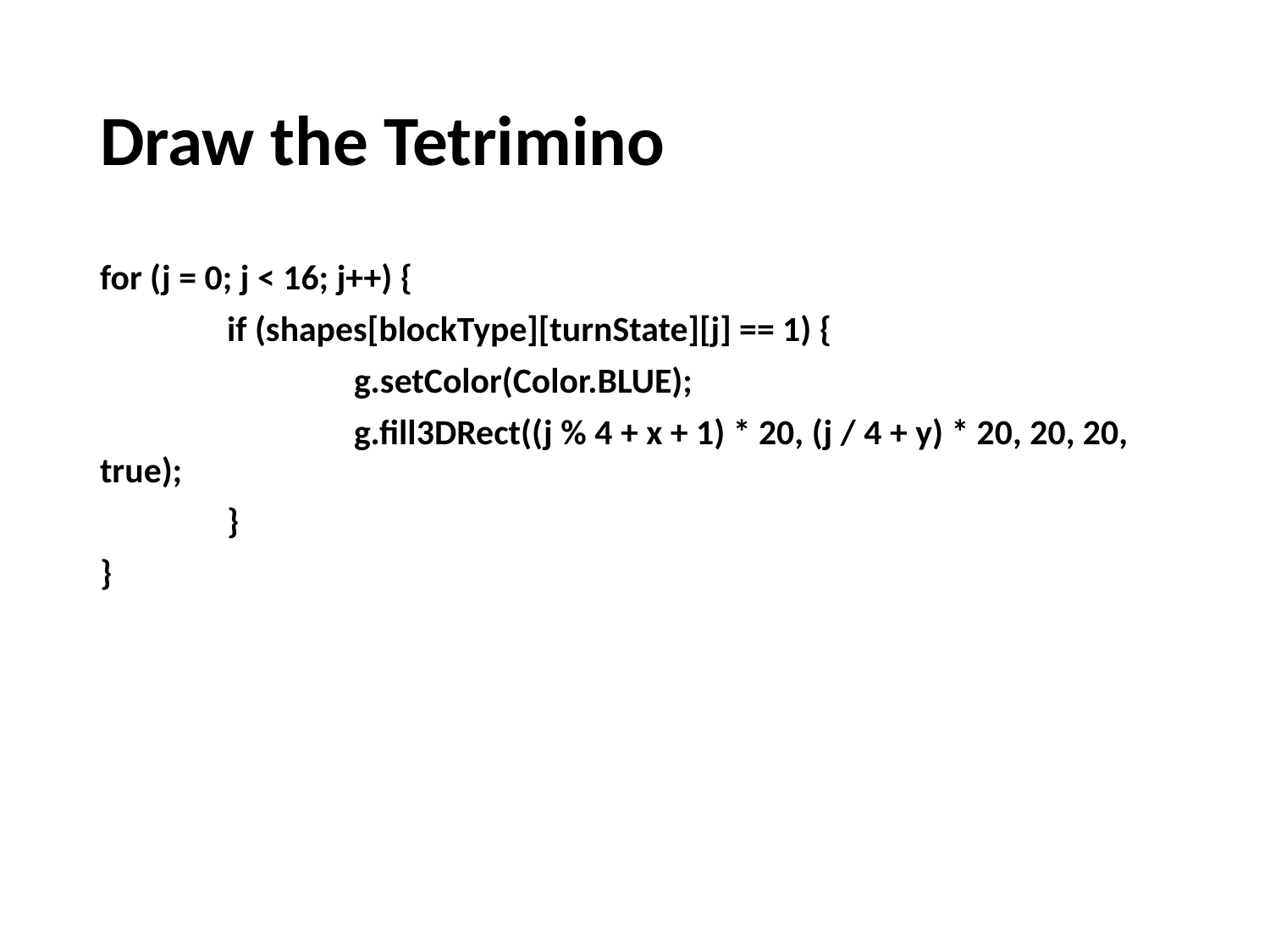

# Draw the Tetrimino
for (j = 0; j < 16; j++) {
	if (shapes[blockType][turnState][j] == 1) {
		g.setColor(Color.BLUE);
		g.fill3DRect((j % 4 + x + 1) * 20, (j / 4 + y) * 20, 20, 20, true);
	}
}